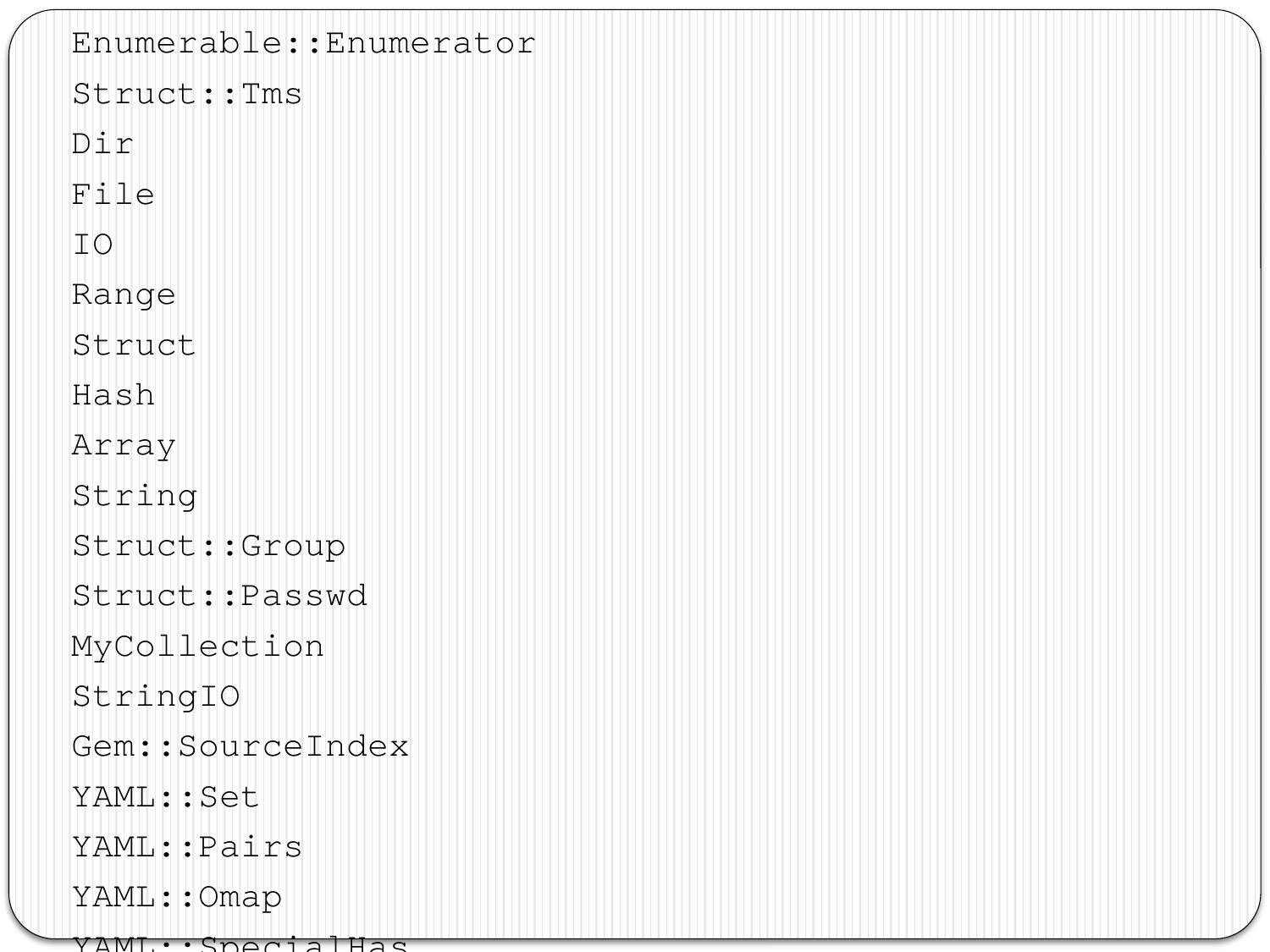

Enumerable::Enumerator
Struct::Tms
Dir
File
IO
Range
Struct
Hash
Array
String
Struct::Group
Struct::Passwd
MyCollection
StringIO
Gem::SourceIndex
YAML::Set
YAML::Pairs
YAML::Omap
YAML::SpecialHas